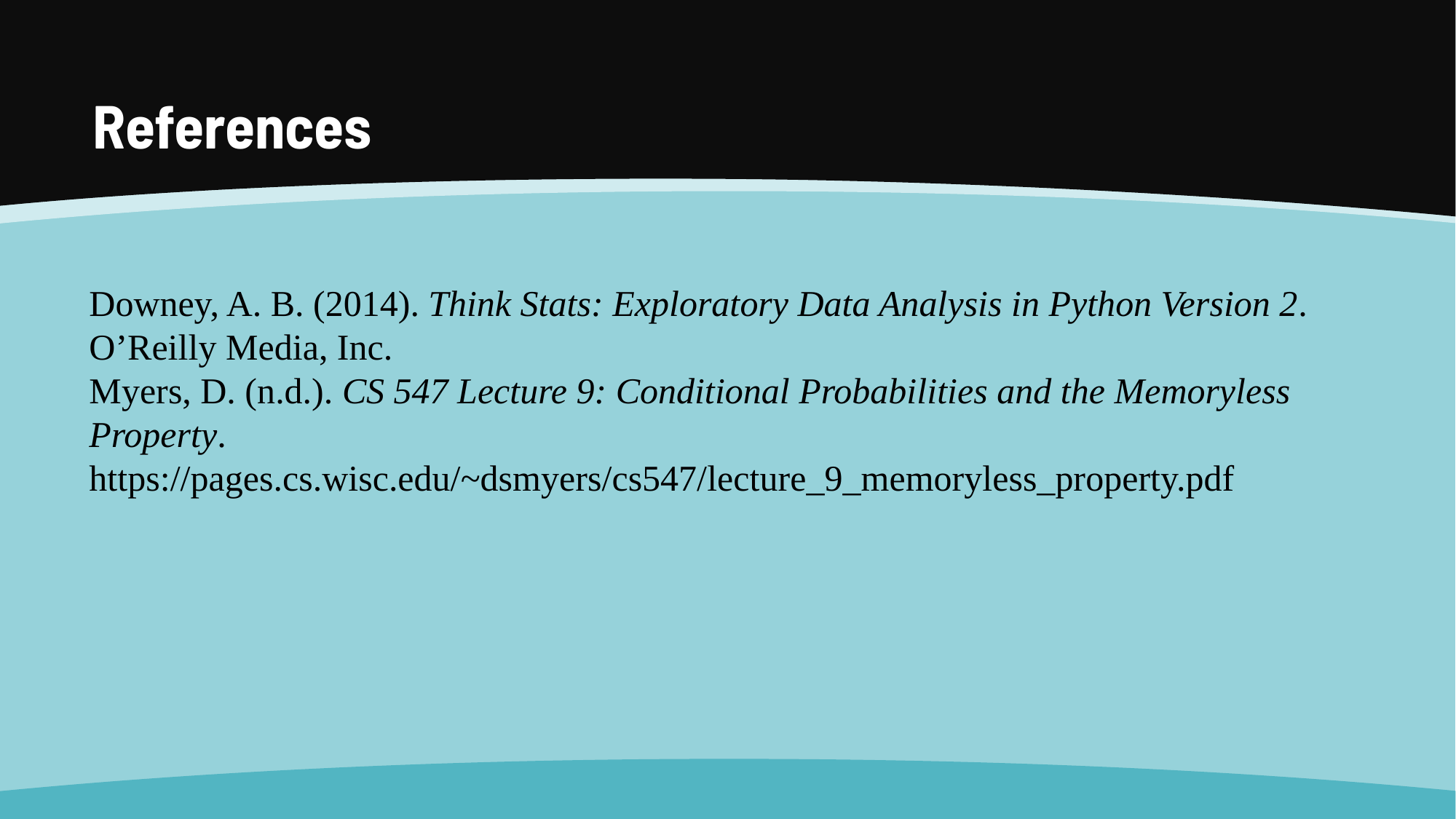

References
Downey, A. B. (2014). Think Stats: Exploratory Data Analysis in Python Version 2. O’Reilly Media, Inc.
Myers, D. (n.d.). CS 547 Lecture 9: Conditional Probabilities and the Memoryless Property. https://pages.cs.wisc.edu/~dsmyers/cs547/lecture_9_memoryless_property.pdf